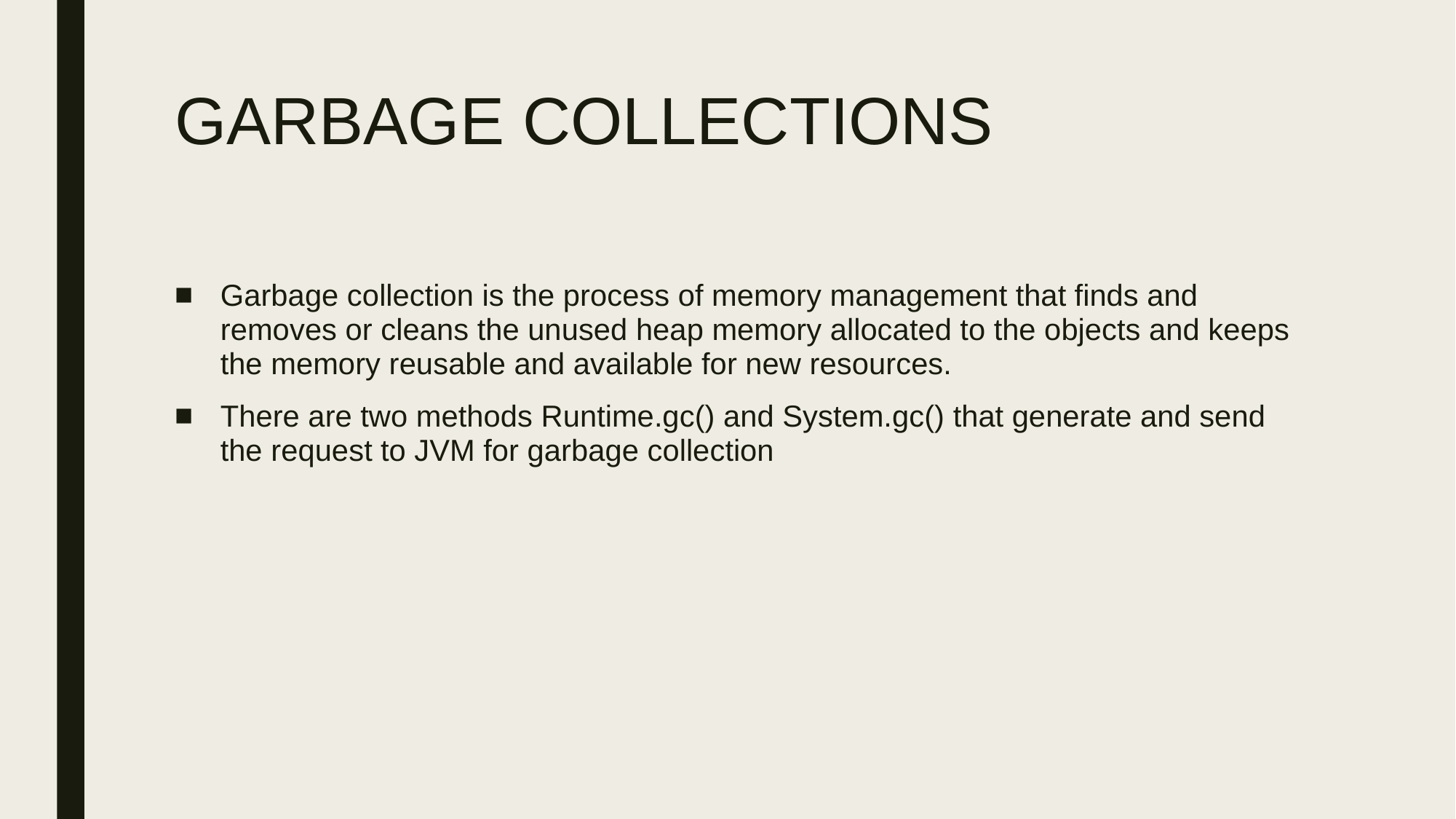

# GARBAGE COLLECTIONS
Garbage collection is the process of memory management that finds and removes or cleans the unused heap memory allocated to the objects and keeps the memory reusable and available for new resources.
There are two methods Runtime.gc() and System.gc() that generate and send the request to JVM for garbage collection